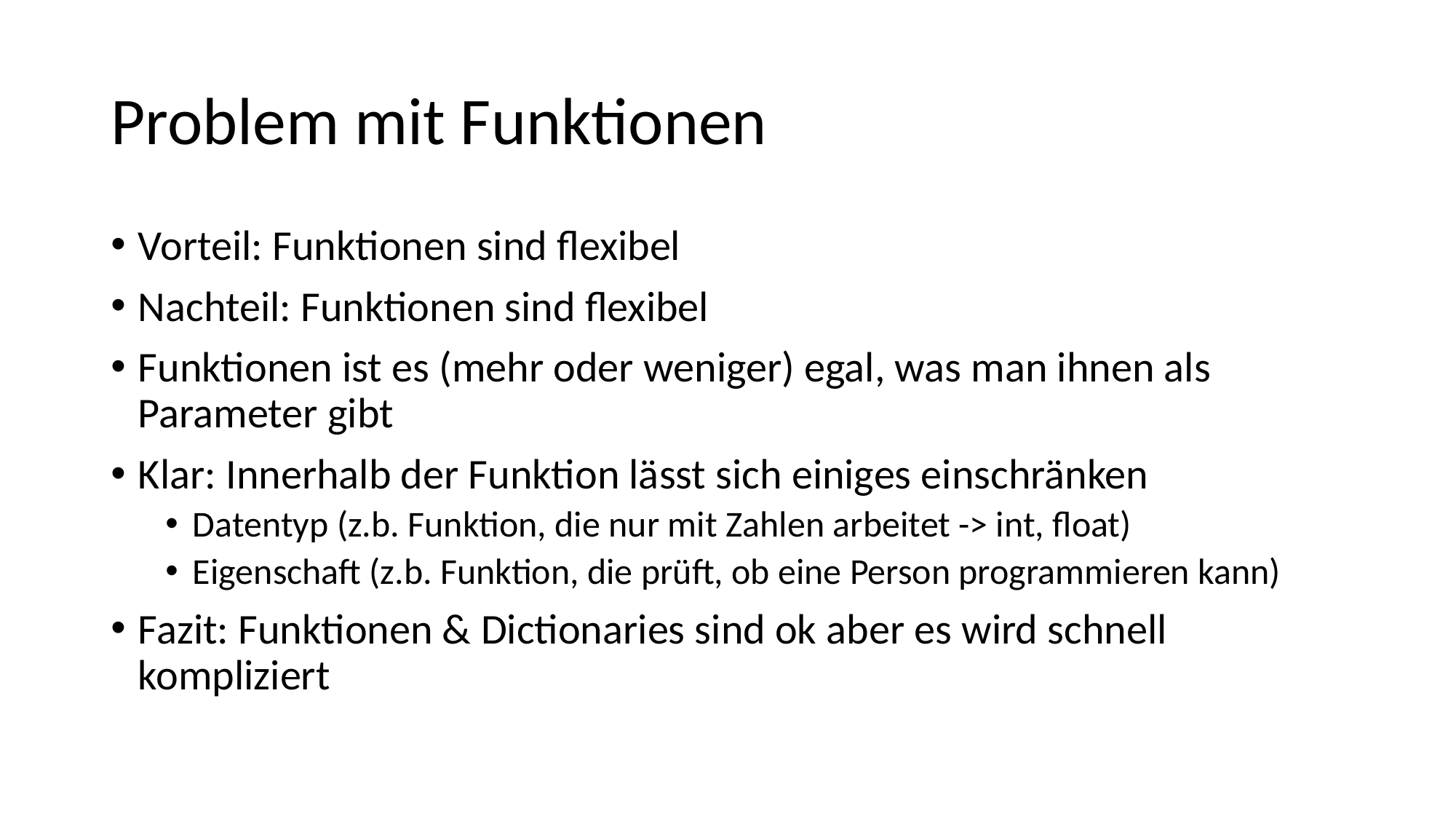

# Problem mit Funktionen
Vorteil: Funktionen sind flexibel
Nachteil: Funktionen sind flexibel
Funktionen ist es (mehr oder weniger) egal, was man ihnen als Parameter gibt
Klar: Innerhalb der Funktion lässt sich einiges einschränken
Datentyp (z.b. Funktion, die nur mit Zahlen arbeitet -> int, float)
Eigenschaft (z.b. Funktion, die prüft, ob eine Person programmieren kann)
Fazit: Funktionen & Dictionaries sind ok aber es wird schnell kompliziert